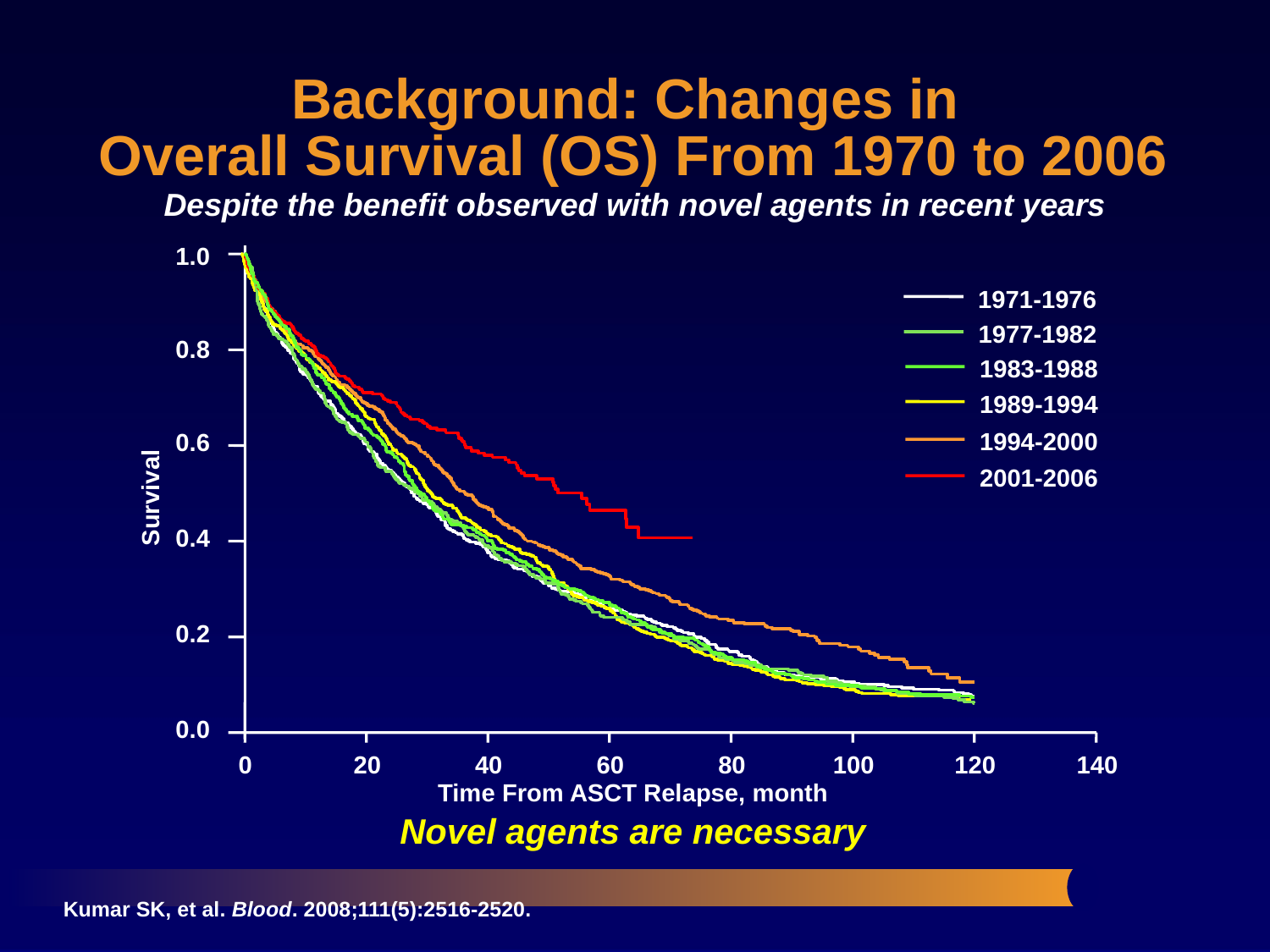

Background: Changes in
Overall Survival (OS) From 1970 to 2006
Despite the benefit observed with novel agents in recent years
1.0

1971-1976

1977-1982

0.8

1983-1988

1989-1994

1994-2000
0.6

2001-2006

Survival
0.4

0.2

0.0

0
20
40
60
80
100
120
140
Time From ASCT Relapse, month
Novel agents are necessary
Kumar SK, et al. Blood. 2008;111(5):2516-2520.